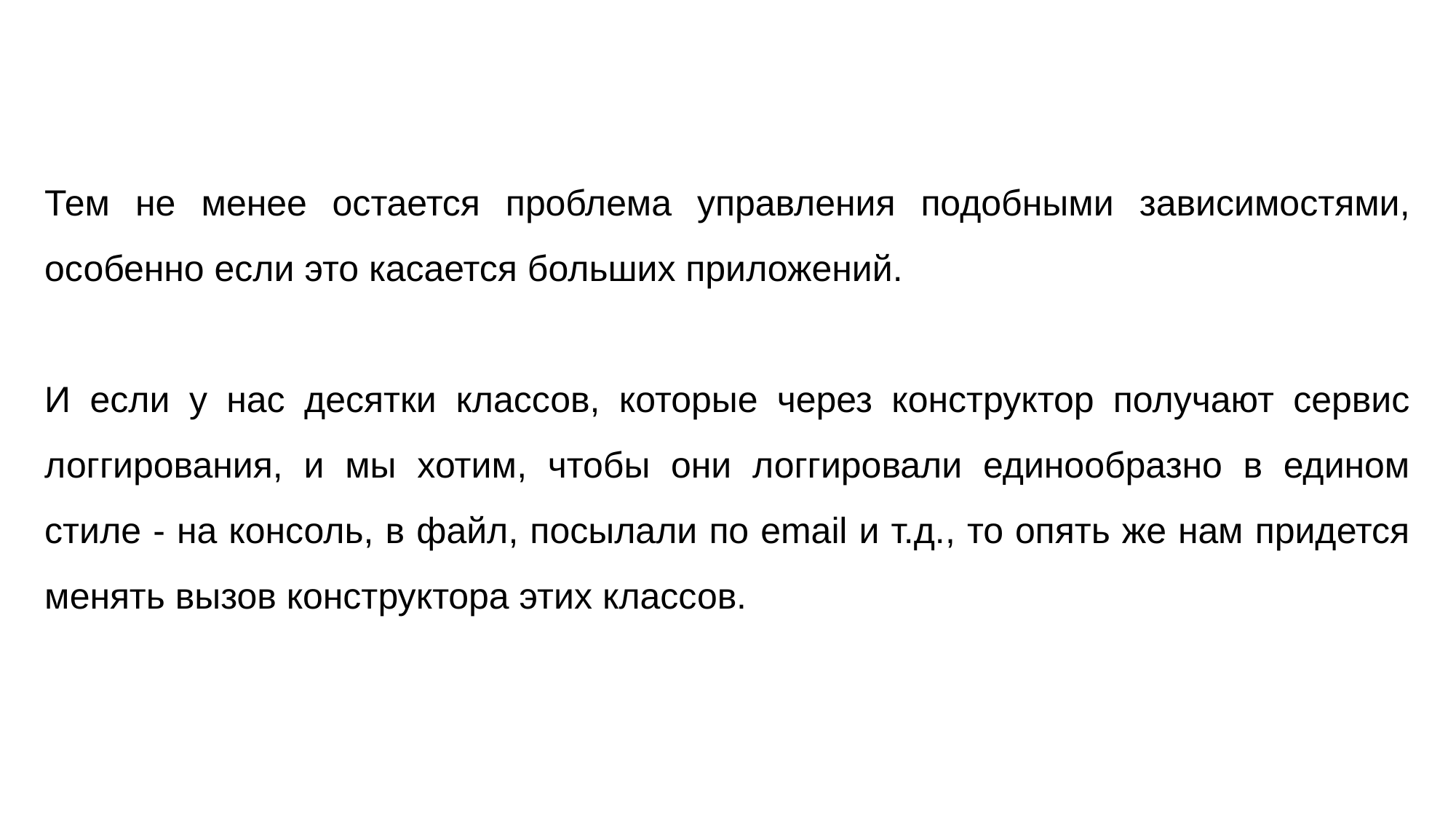

Тем не менее остается проблема управления подобными зависимостями, особенно если это касается больших приложений.

И если у нас десятки классов, которые через конструктор получают сервис логгирования, и мы хотим, чтобы они логгировали единообразно в едином стиле - на консоль, в файл, посылали по email и т.д., то опять же нам придется менять вызов конструктора этих классов.